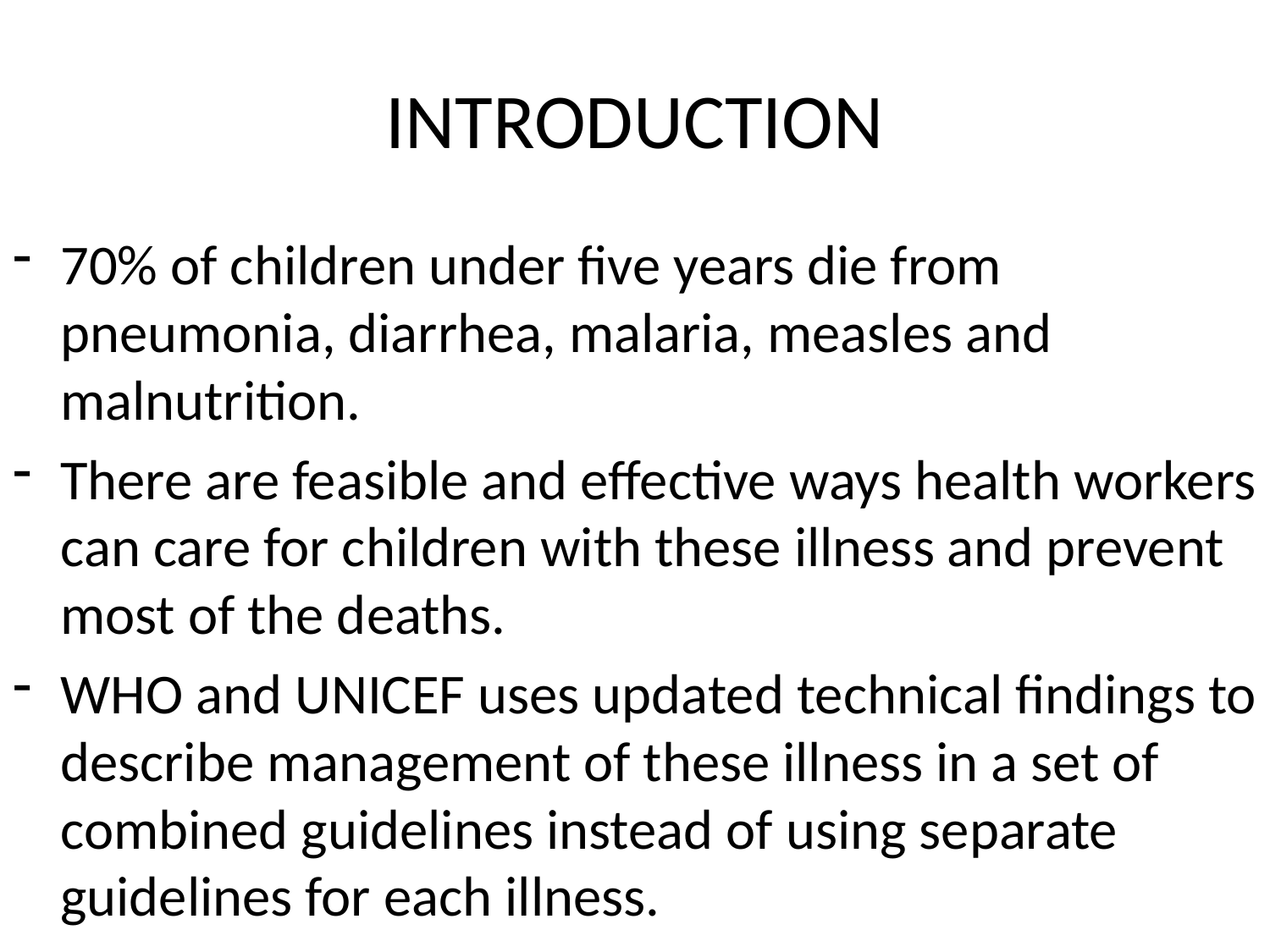

# INTRODUCTION
70% of children under five years die from pneumonia, diarrhea, malaria, measles and malnutrition.
There are feasible and effective ways health workers can care for children with these illness and prevent most of the deaths.
WHO and UNICEF uses updated technical findings to describe management of these illness in a set of combined guidelines instead of using separate guidelines for each illness.